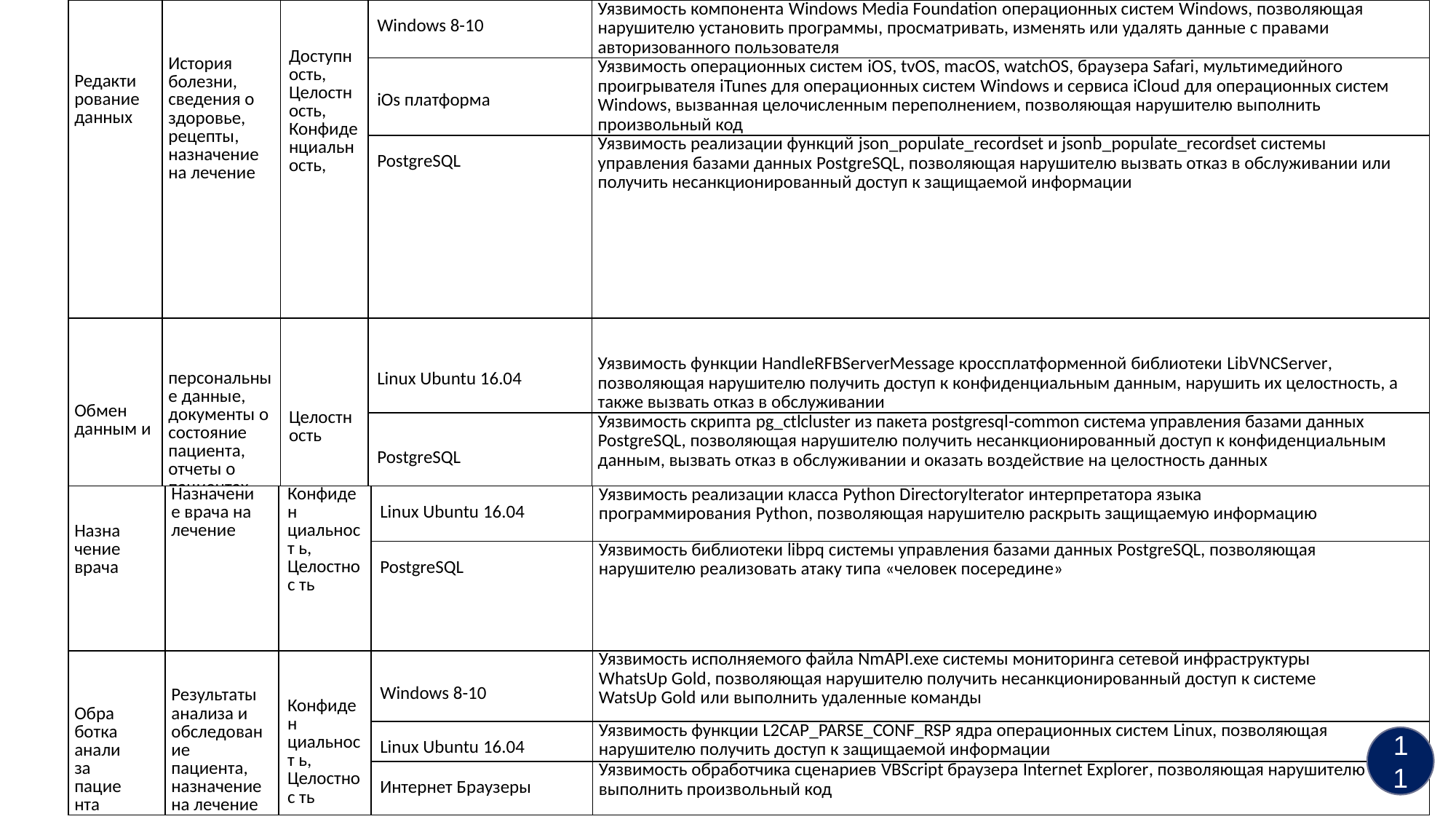

| Редакти рование данных | История болезни, сведения о здоровье, рецепты, назначение на лечение | Доступность, Целостность, Конфиденциальность, | Windows 8-10 | Уязвимость компонента Windows Media Foundation операционных систем Windows, позволяющая нарушителю установить программы, просматривать, изменять или удалять данные с правами авторизованного пользователя |
| --- | --- | --- | --- | --- |
|  |  |  | iOs платформа | Уязвимость операционных систем iOS, tvOS, macOS, watchOS, браузера Safari, мультимедийного проигрывателя iTunes для операционных систем Windows и сервиса iCloud для операционных систем Windows, вызванная целочисленным переполнением, позволяющая нарушителю выполнить произвольный код |
|  |  |  | PostgreSQL | Уязвимость реализации функций json\_populate\_recordset и jsonb\_populate\_recordset системы управления базами данных PostgreSQL, позволяющая нарушителю вызвать отказ в обслуживании или получить несанкционированный доступ к защищаемой информации |
| Обмен данным и | персональные данные, документы о состояние пациента, отчеты о пациентах, отчеты в МинЗдрав | Целостность | Linux Ubuntu 16.04 | Уязвимость функции HandleRFBServerMessage кроссплатформенной библиотеки LibVNCServer, позволяющая нарушителю получить доступ к конфиденциальным данным, нарушить их целостность, а также вызвать отказ в обслуживании |
|  |  |  | PostgreSQL | Уязвимость скрипта pg\_ctlcluster из пакета postgresql-common система управления базами данных PostgreSQL, позволяющая нарушителю получить несанкционированный доступ к конфиденциальным данным, вызвать отказ в обслуживании и оказать воздействие на целостность данных |
# Продолжение таблицы
| Назначение врача | Назначение врача на лечение | Конфиден циальност ь, Целостнос ть | Linux Ubuntu 16.04 | Уязвимость реализации класса Python DirectoryIterator интерпретатора языка программирования Python, позволяющая нарушителю раскрыть защищаемую информацию |
| --- | --- | --- | --- | --- |
|  |  |  | PostgreSQL | Уязвимость библиотеки libpq системы управления базами данных PostgreSQL, позволяющая нарушителю реализовать атаку типа «человек посередине» |
| Обработка анализа пациента | Результаты анализа и обследование пациента, назначение на лечение | Конфиден циальност ь, Целостнос ть | Windows 8-10 | Уязвимость исполняемого файла NmAPI.exe системы мониторинга сетевой инфраструктуры WhatsUp Gold, позволяющая нарушителю получить несанкционированный доступ к системе WatsUp Gold или выполнить удаленные команды |
|  |  |  | Linux Ubuntu 16.04 | Уязвимость функции L2CAP\_PARSE\_CONF\_RSP ядра операционных систем Linux, позволяющая нарушителю получить доступ к защищаемой информации |
|  |  |  | Интернет Браузеры | Уязвимость обработчика сценариев VBScript браузера Internet Explorer, позволяющая нарушителю выполнить произвольный код |
11